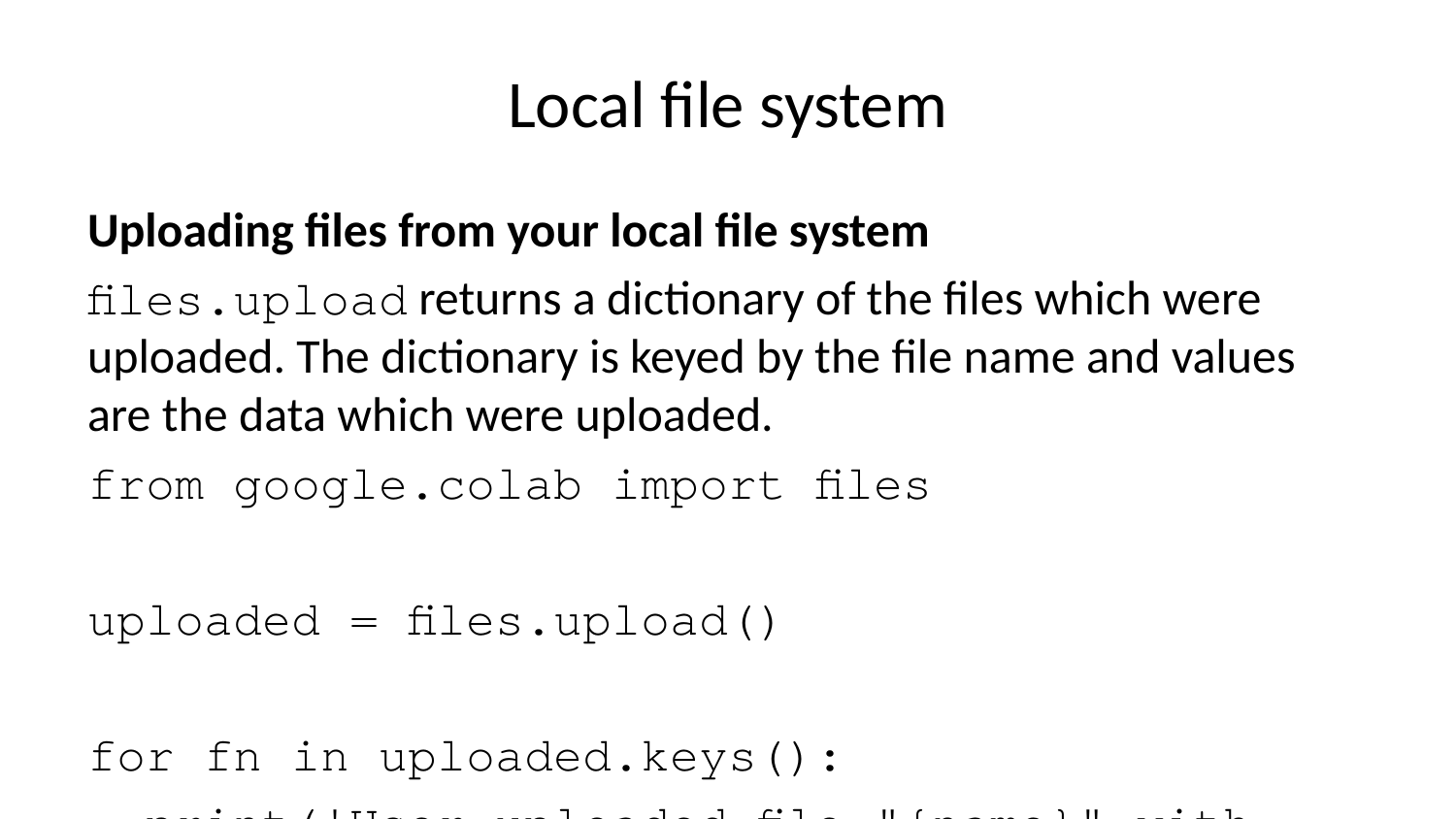

# Local file system
Uploading files from your local file system
files.upload returns a dictionary of the files which were uploaded. The dictionary is keyed by the file name and values are the data which were uploaded.
from google.colab import files

uploaded = files.upload()

for fn in uploaded.keys():
  print('User uploaded file "{name}" with length {length} bytes'.format(
      name=fn, length=len(uploaded[fn])))
Downloading files to your local file system
files.download will invoke a browser download of the file to your local computer.
from google.colab import files

with open('example.txt', 'w') as f:
  f.write('some content')

files.download('example.txt')